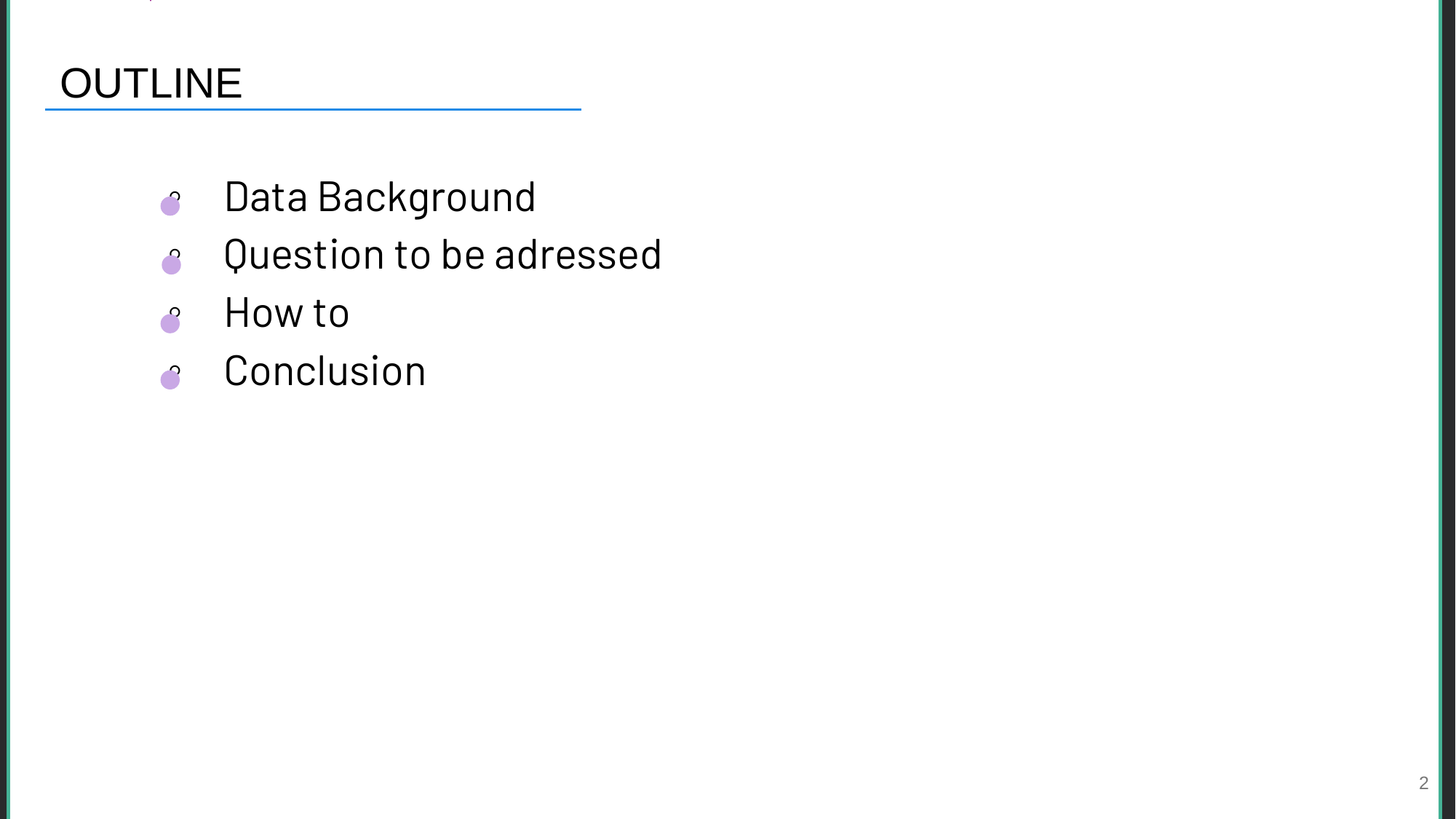

Hückel’s 4n+2 rule: a simple but powerful tool to predict aromatic character of a compound
# OUTLINE
Data Background
Question to be adressed
How to
Conclusion

2